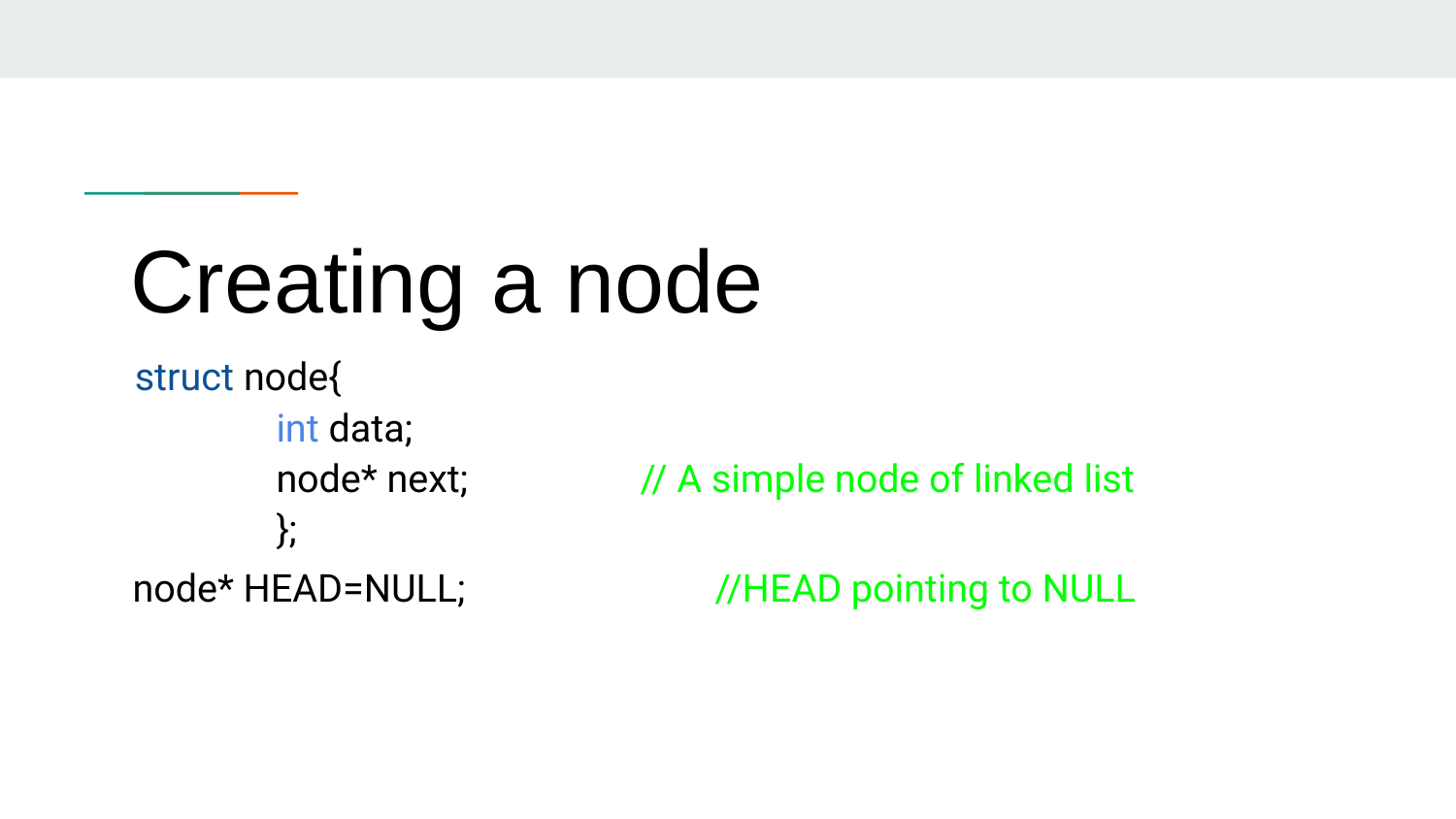

# Creating a node
struct node{
int data;
node* next;		// A simple node of linked list
};
node* HEAD=NULL;  		//HEAD pointing to NULL